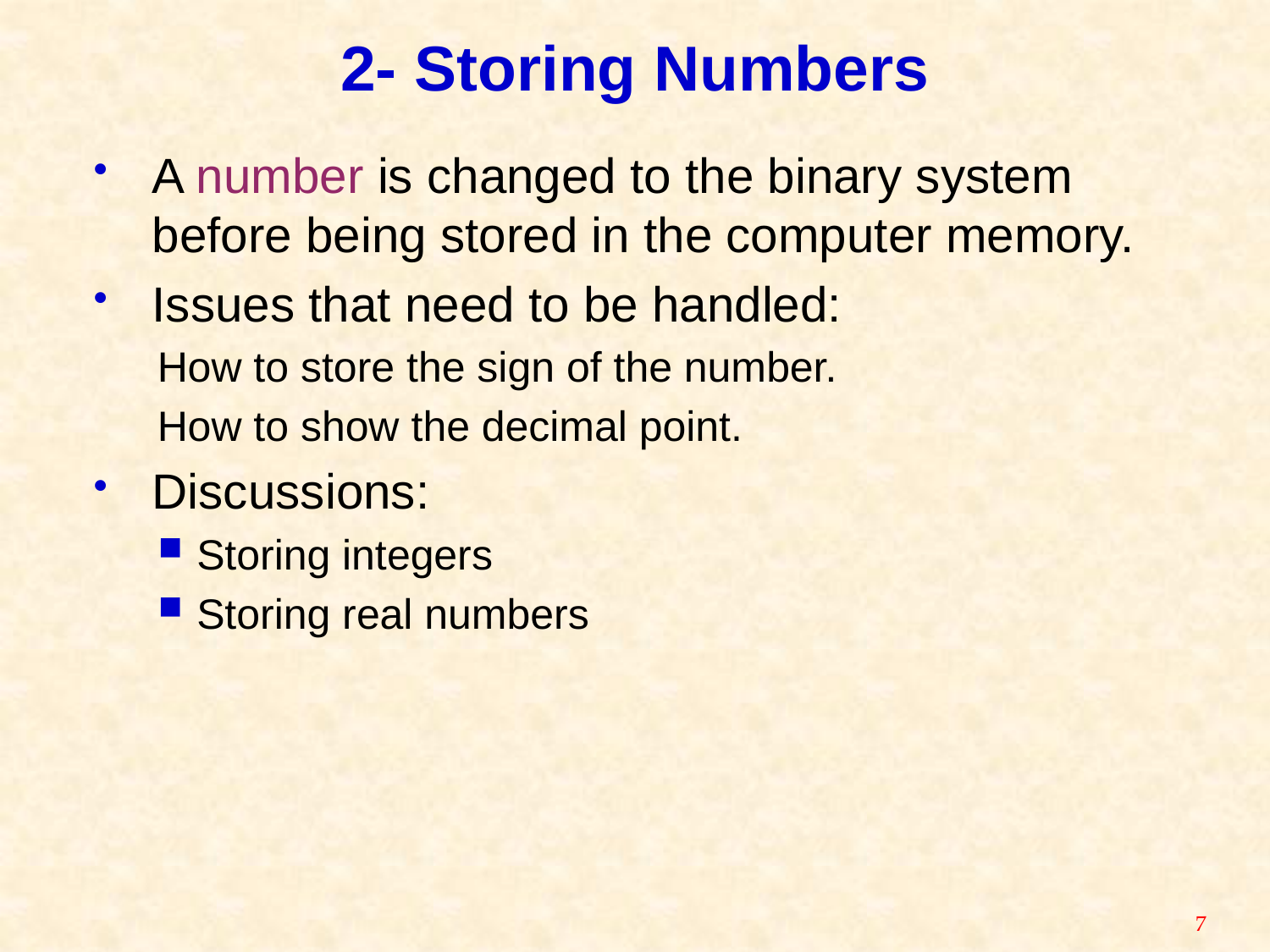

# 2- Storing Numbers
A number is changed to the binary system before being stored in the computer memory.
Issues that need to be handled:
How to store the sign of the number.
How to show the decimal point.
Discussions:
Storing integers
Storing real numbers

7